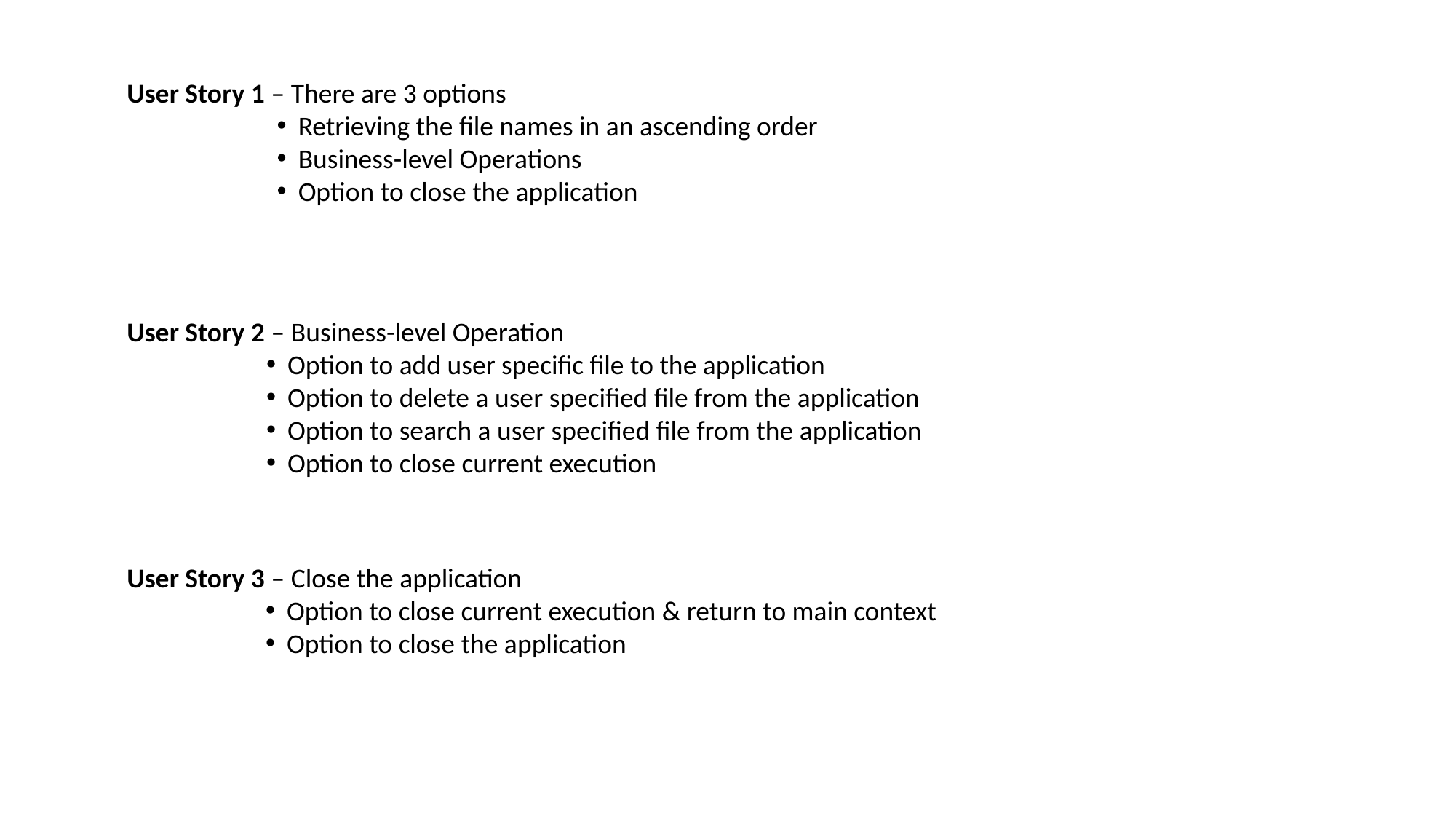

User Story 1 – There are 3 options
Retrieving the file names in an ascending order
Business-level Operations
Option to close the application
User Story 2 – Business-level Operation
Option to add user specific file to the application
Option to delete a user specified file from the application
Option to search a user specified file from the application
Option to close current execution
User Story 3 – Close the application
Option to close current execution & return to main context
Option to close the application